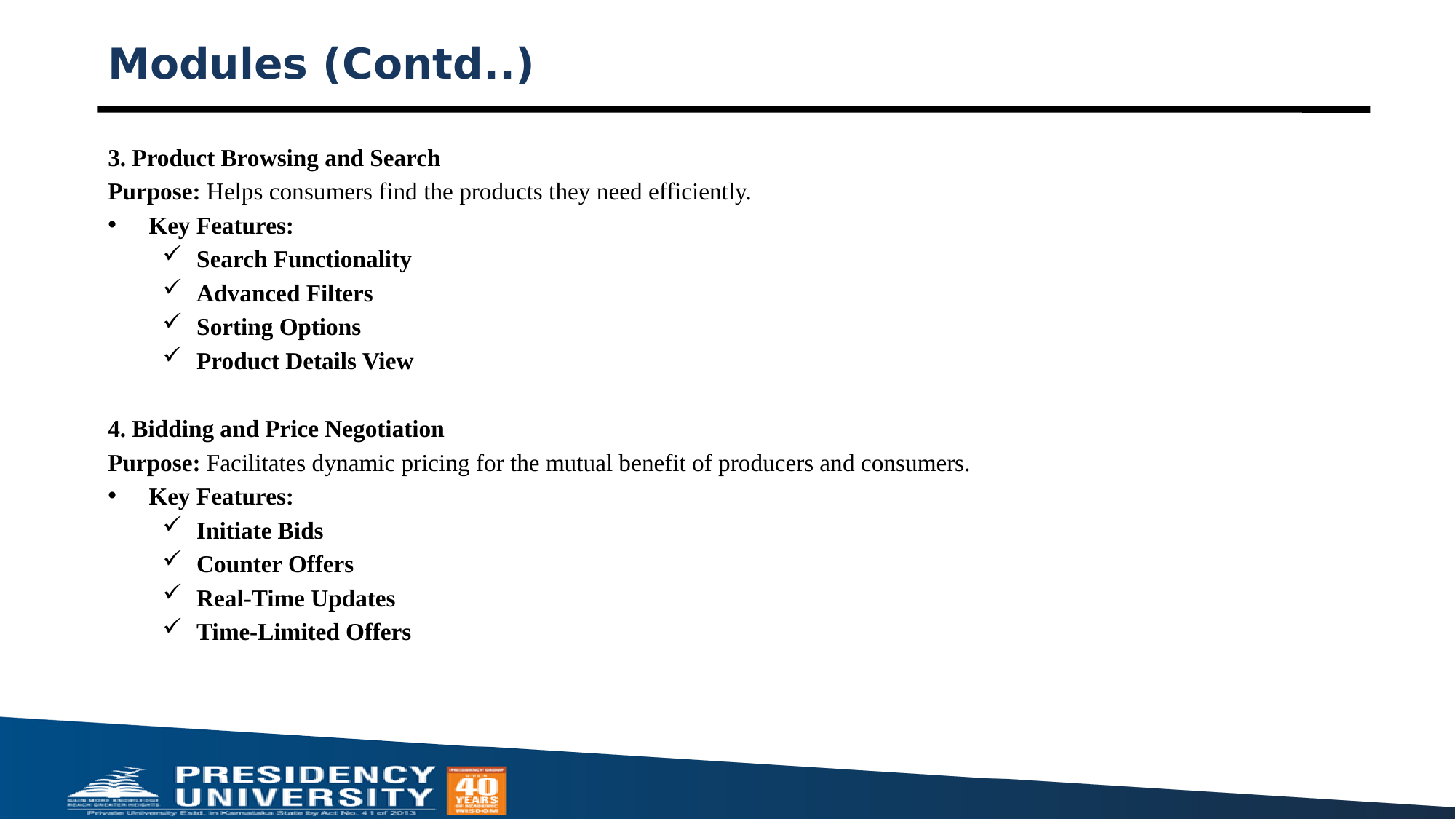

# Modules (Contd..)
3. Product Browsing and Search
Purpose: Helps consumers find the products they need efficiently.
Key Features:
Search Functionality
Advanced Filters
Sorting Options
Product Details View

4. Bidding and Price Negotiation
Purpose: Facilitates dynamic pricing for the mutual benefit of producers and consumers.
Key Features:
Initiate Bids
Counter Offers
Real-Time Updates
Time-Limited Offers